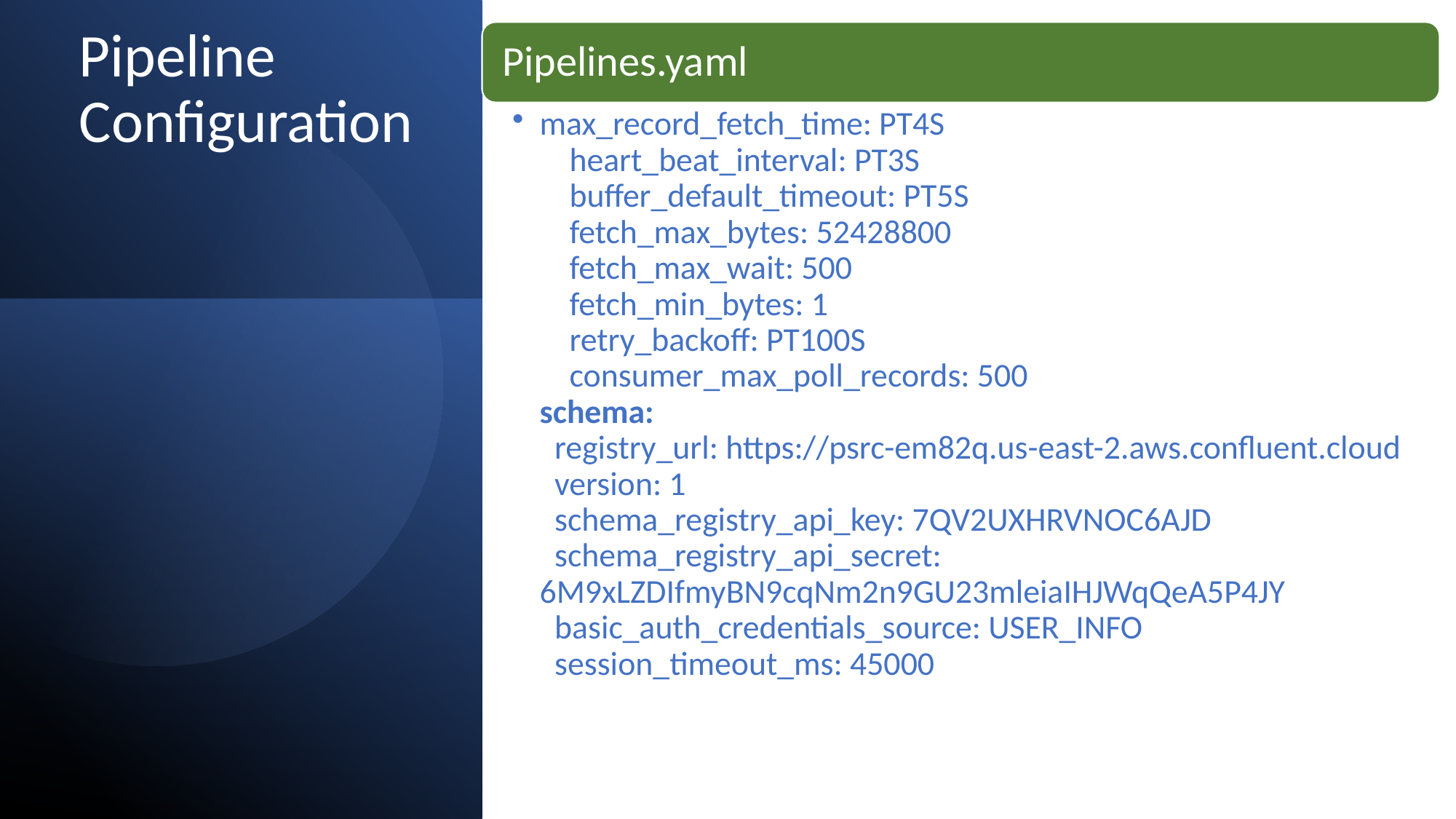

Pipelines.yaml
max_record_fetch_time: PT4S
    heart_beat_interval: PT3S
    buffer_default_timeout: PT5S
    fetch_max_bytes: 52428800
    fetch_max_wait: 500
    fetch_min_bytes: 1
    retry_backoff: PT100S
    consumer_max_poll_records: 500
schema:
  registry_url: https://psrc-em82q.us-east-2.aws.confluent.cloud
  version: 1
  schema_registry_api_key: 7QV2UXHRVNOC6AJD
  schema_registry_api_secret: 6M9xLZDIfmyBN9cqNm2n9GU23mleiaIHJWqQeA5P4JY
  basic_auth_credentials_source: USER_INFO
  session_timeout_ms: 45000

# Pipeline Configuration